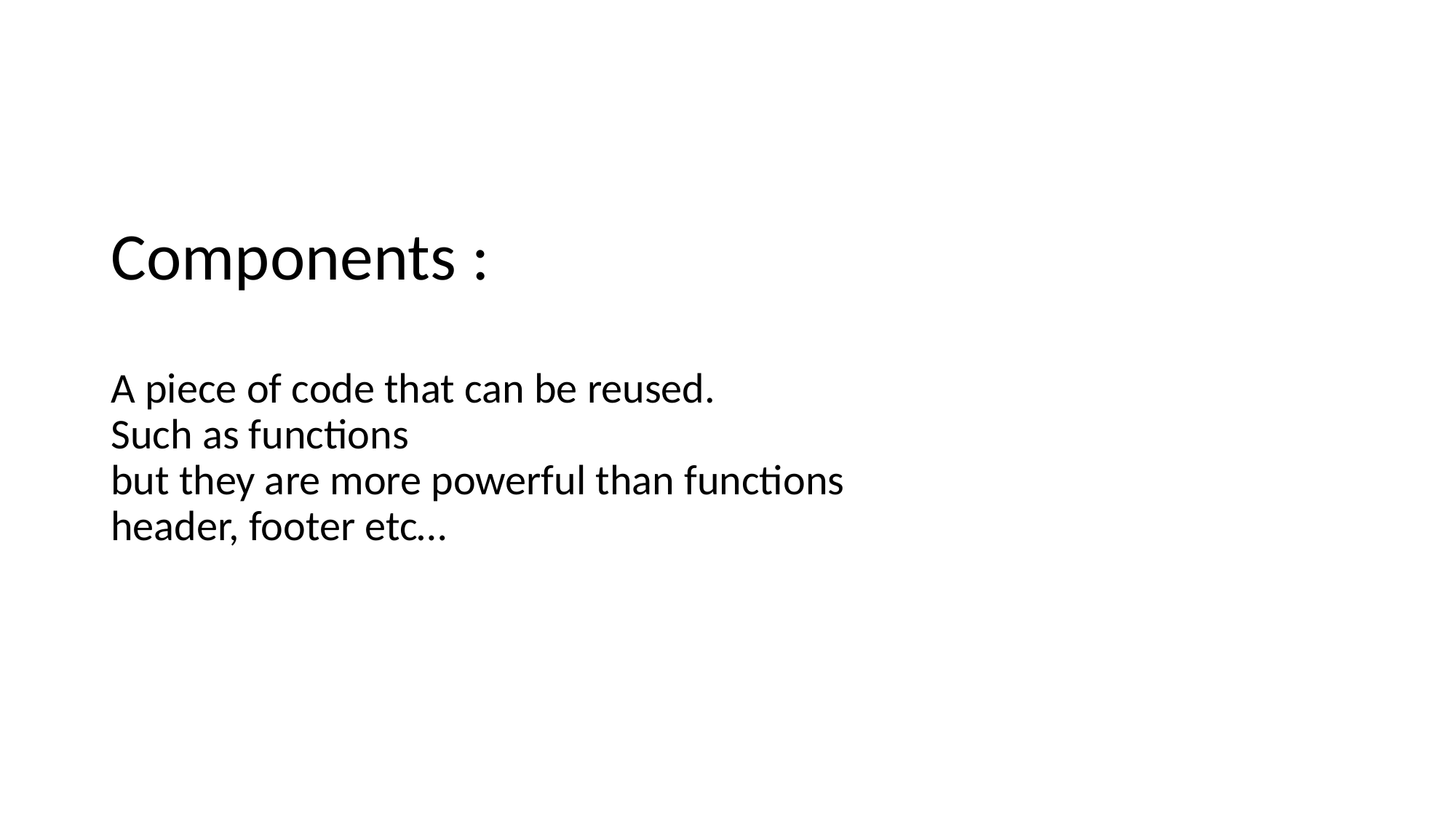

# Components : A piece of code that can be reused. Such as functions but they are more powerful than functions header, footer etc…